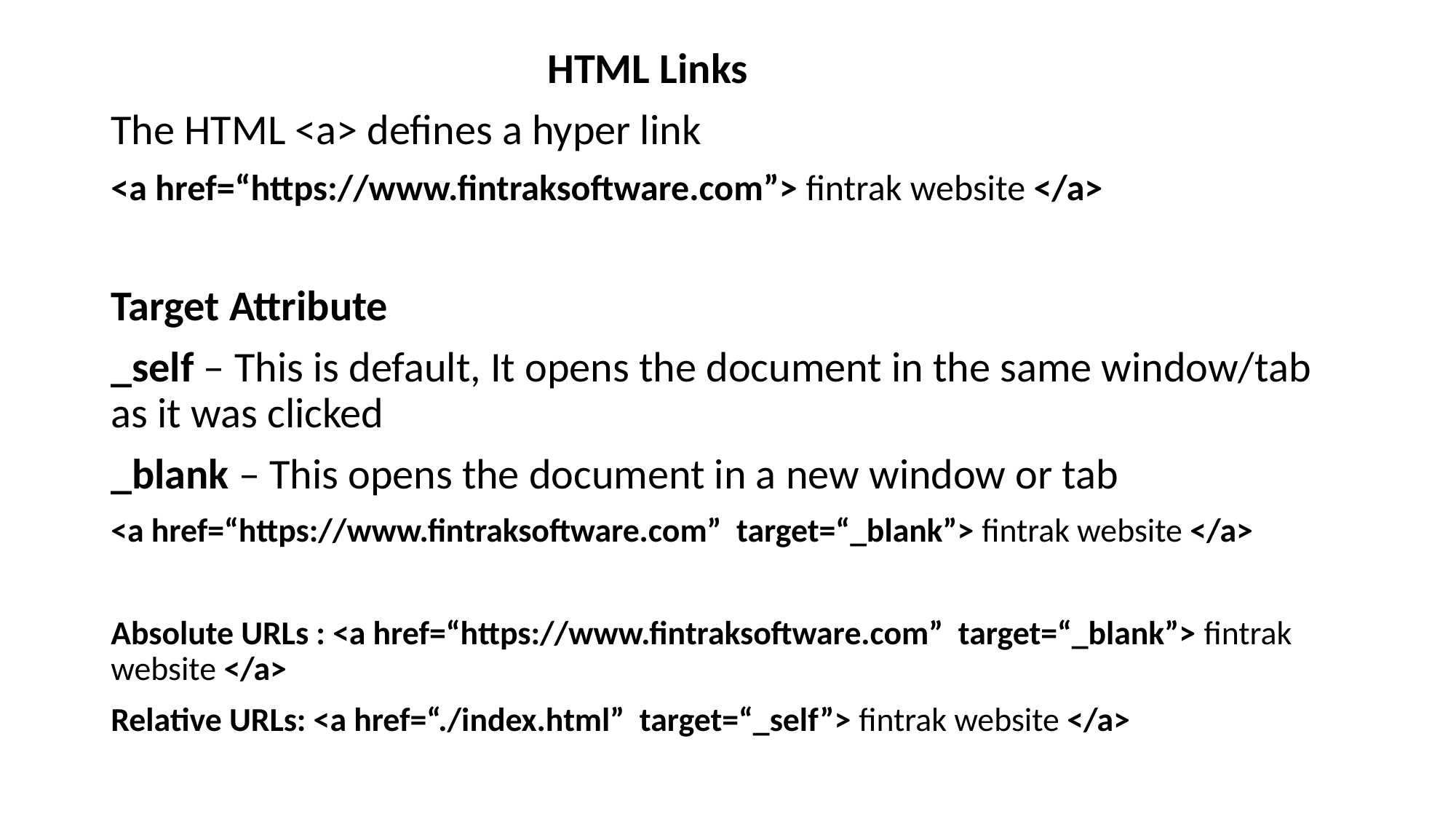

HTML Links
The HTML <a> defines a hyper link
<a href=“https://www.fintraksoftware.com”> fintrak website </a>

Target Attribute
_self – This is default, It opens the document in the same window/tab as it was clicked
_blank – This opens the document in a new window or tab
<a href=“https://www.fintraksoftware.com”  target=“_blank”> fintrak website </a>

Absolute URLs : <a href=“https://www.fintraksoftware.com”  target=“_blank”> fintrak website </a>
Relative URLs: <a href=“./index.html”  target=“_self”> fintrak website </a>